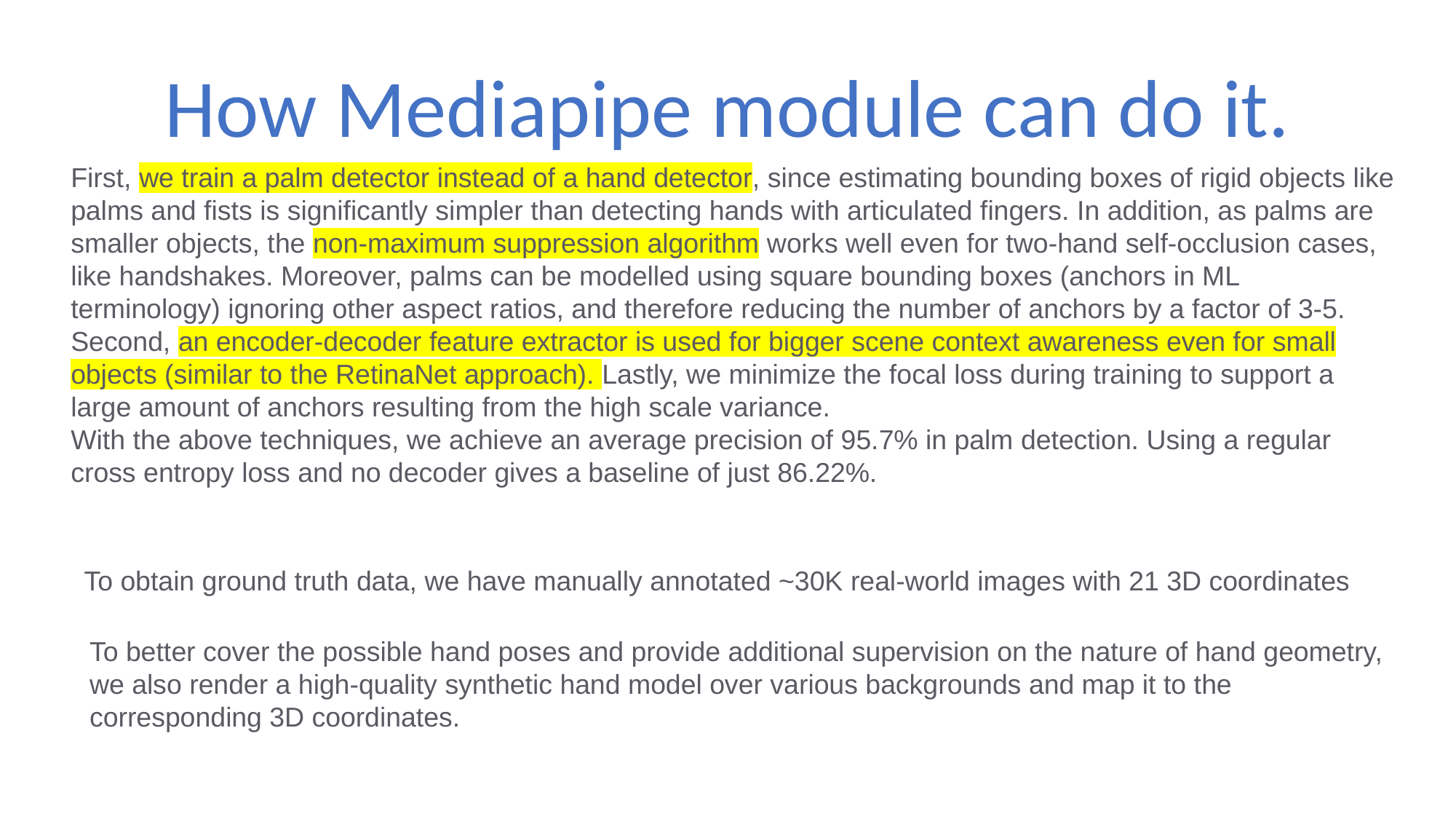

How Mediapipe module can do it.
First, we train a palm detector instead of a hand detector, since estimating bounding boxes of rigid objects like palms and fists is significantly simpler than detecting hands with articulated fingers. In addition, as palms are smaller objects, the non-maximum suppression algorithm works well even for two-hand self-occlusion cases, like handshakes. Moreover, palms can be modelled using square bounding boxes (anchors in ML terminology) ignoring other aspect ratios, and therefore reducing the number of anchors by a factor of 3-5. Second, an encoder-decoder feature extractor is used for bigger scene context awareness even for small objects (similar to the RetinaNet approach). Lastly, we minimize the focal loss during training to support a large amount of anchors resulting from the high scale variance.
With the above techniques, we achieve an average precision of 95.7% in palm detection. Using a regular cross entropy loss and no decoder gives a baseline of just 86.22%.
To obtain ground truth data, we have manually annotated ~30K real-world images with 21 3D coordinates
To better cover the possible hand poses and provide additional supervision on the nature of hand geometry, we also render a high-quality synthetic hand model over various backgrounds and map it to the corresponding 3D coordinates.